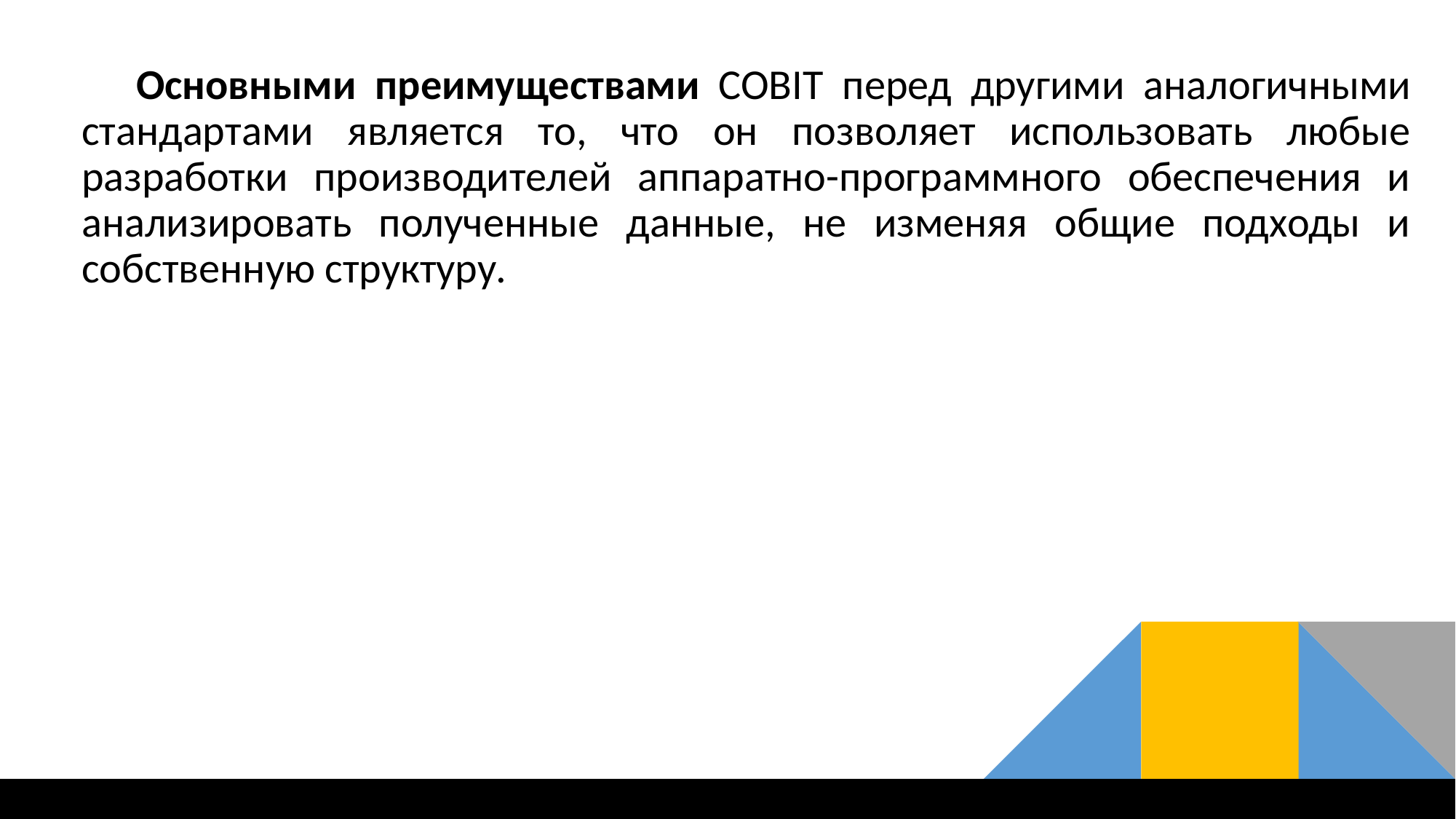

Основными преимуществами COBIT перед другими аналогичными
стандартами является то, что он позволяет использовать любые
разработки производителей аппаратно-программного обеспечения и
анализировать полученные данные, не изменяя общие подходы и
собственную структуру.